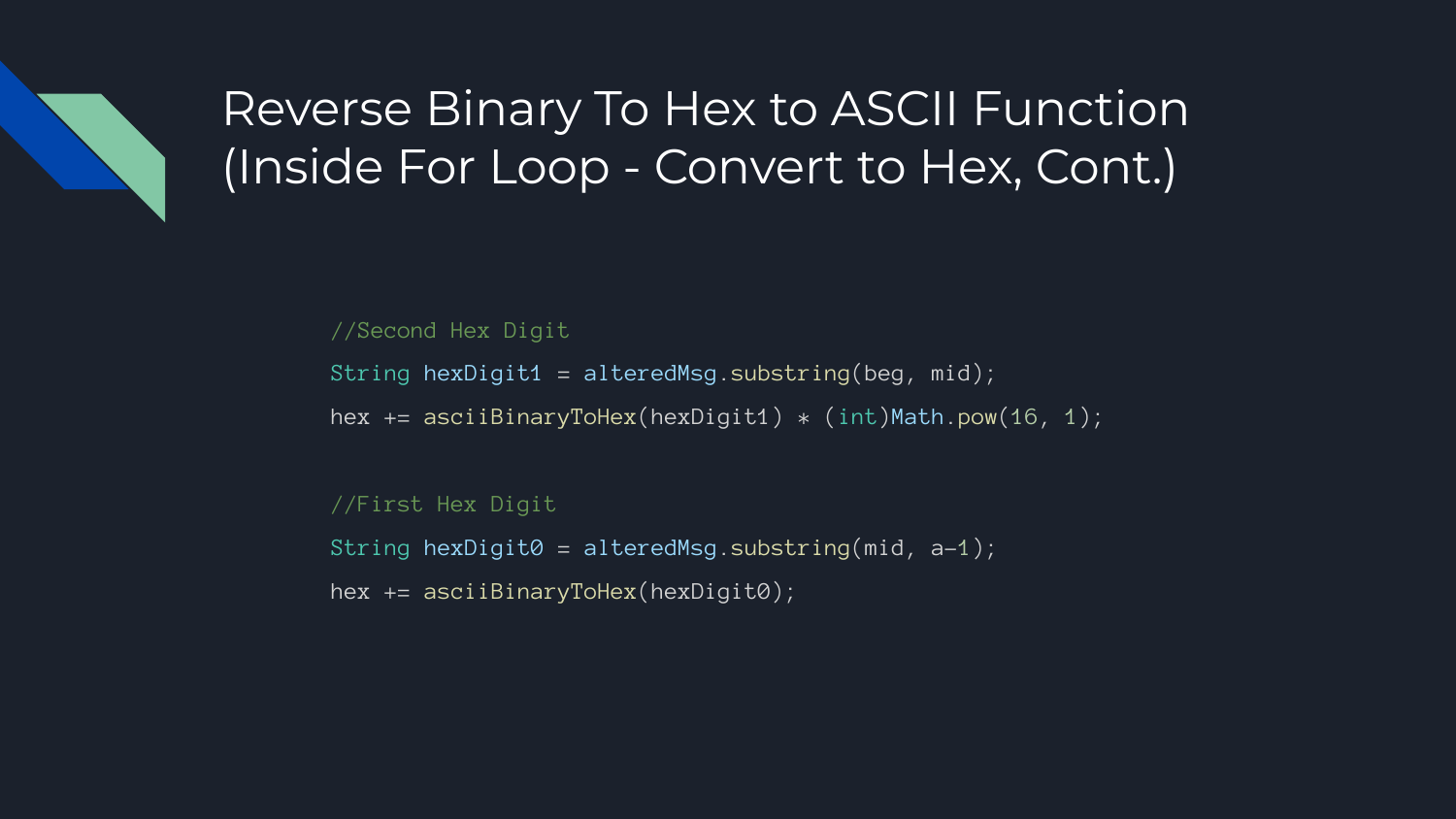

# Reverse Binary To Hex to ASCII Function (Inside For Loop - Convert to Hex, Cont.)
//Second Hex Digit
String hexDigit1 = alteredMsg.substring(beg, mid);
hex += asciiBinaryToHex(hexDigit1) * (int)Math.pow(16, 1);
//First Hex Digit
String hexDigit0 = alteredMsg.substring(mid, a-1);
hex += asciiBinaryToHex(hexDigit0);